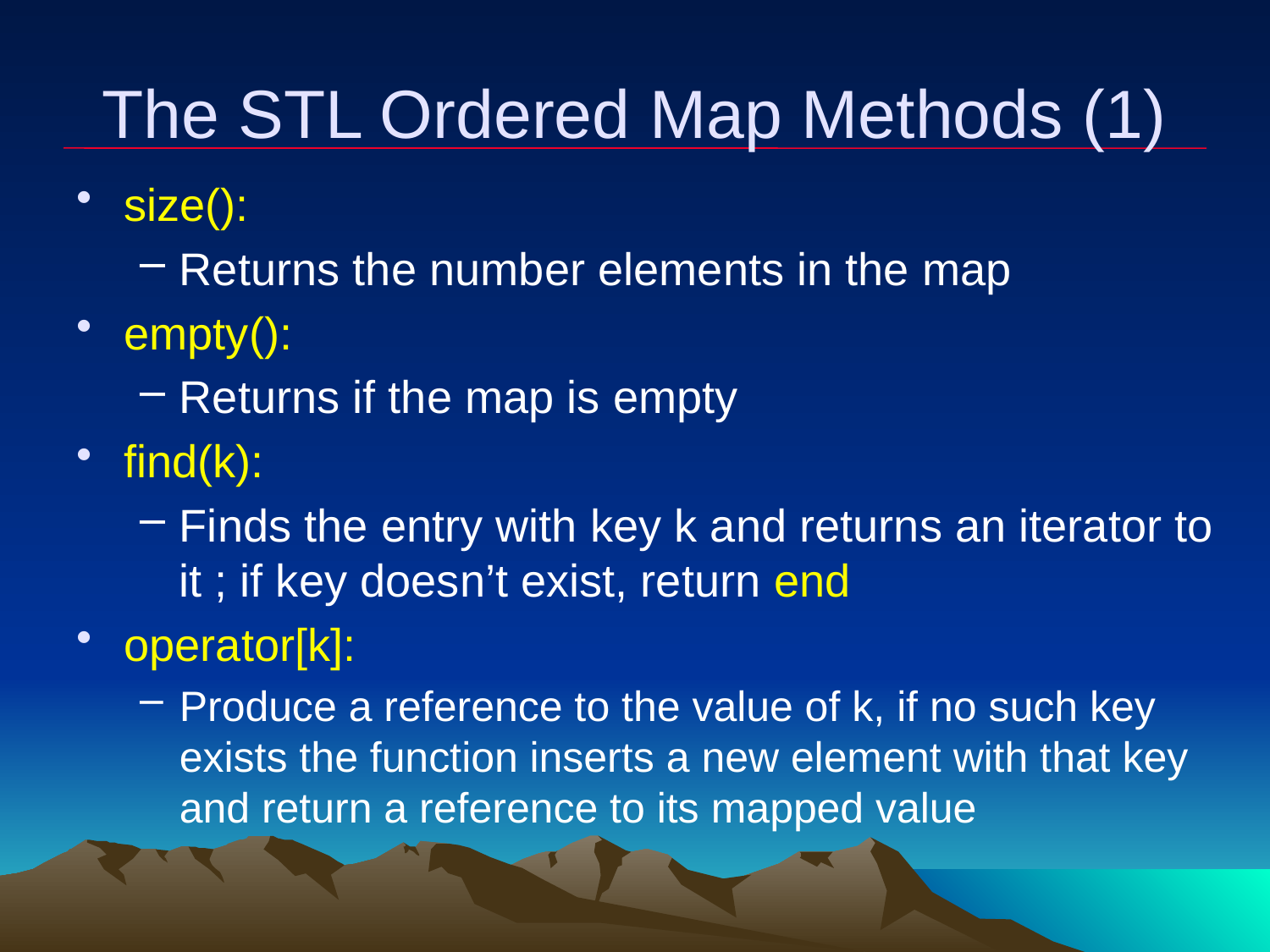

# The STL Ordered Map Methods (1)
size():
Returns the number elements in the map
empty():
Returns if the map is empty
find(k):
Finds the entry with key k and returns an iterator to it ; if key doesn’t exist, return end
operator[k]:
Produce a reference to the value of k, if no such key exists the function inserts a new element with that key and return a reference to its mapped value